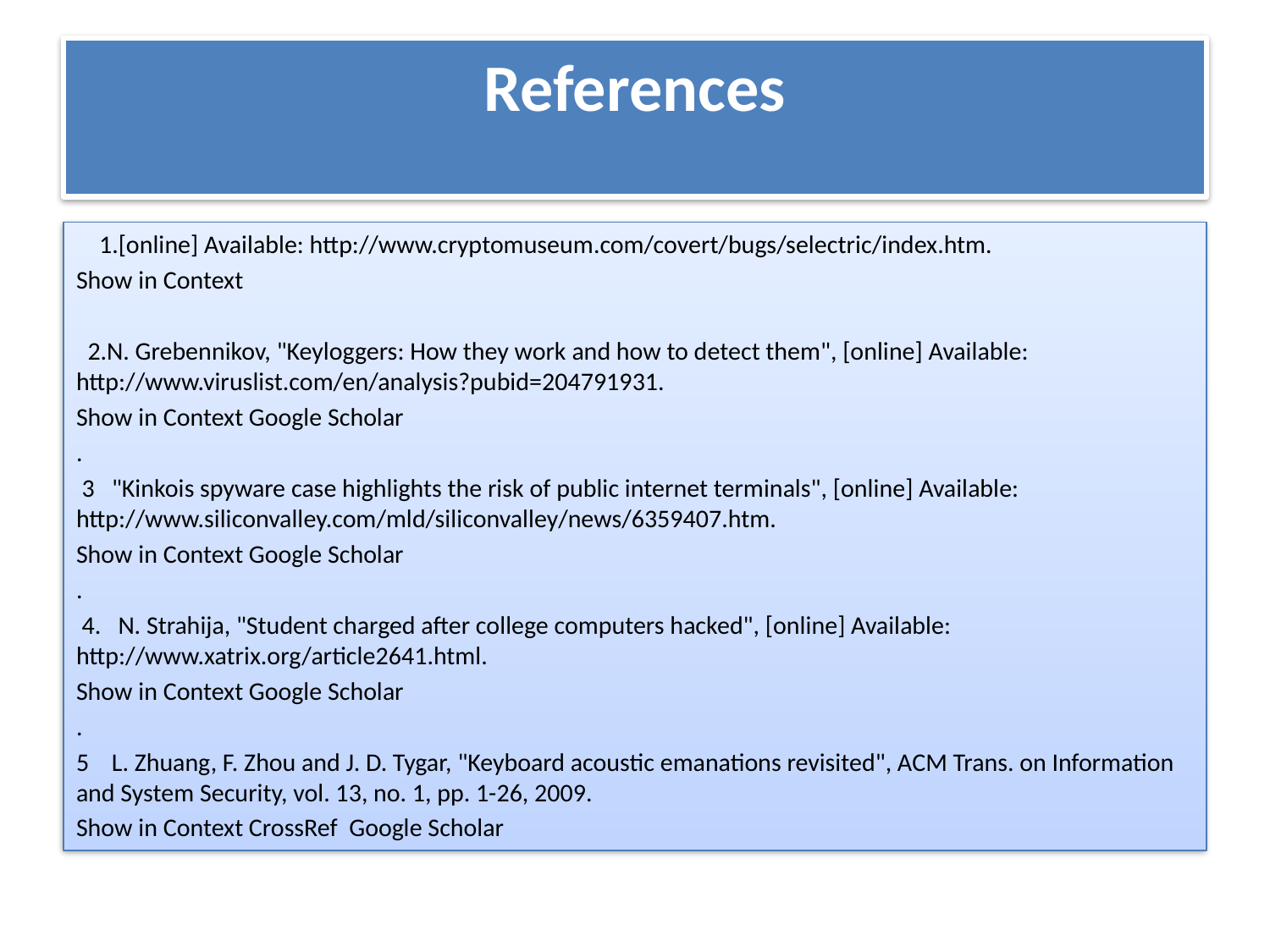

# References
    1.[online] Available: http://www.cryptomuseum.com/covert/bugs/selectric/index.htm.
Show in Context

  2.N. Grebennikov, "Keyloggers: How they work and how to detect them", [online] Available: http://www.viruslist.com/en/analysis?pubid=204791931.
Show in Context Google Scholar
.
 3   "Kinkois spyware case highlights the risk of public internet terminals", [online] Available: http://www.siliconvalley.com/mld/siliconvalley/news/6359407.htm.
Show in Context Google Scholar
.
 4.   N. Strahija, "Student charged after college computers hacked", [online] Available: http://www.xatrix.org/article2641.html.
Show in Context Google Scholar
.
5    L. Zhuang, F. Zhou and J. D. Tygar, "Keyboard acoustic emanations revisited", ACM Trans. on Information and System Security, vol. 13, no. 1, pp. 1-26, 2009.
Show in Context CrossRef  Google Scholar